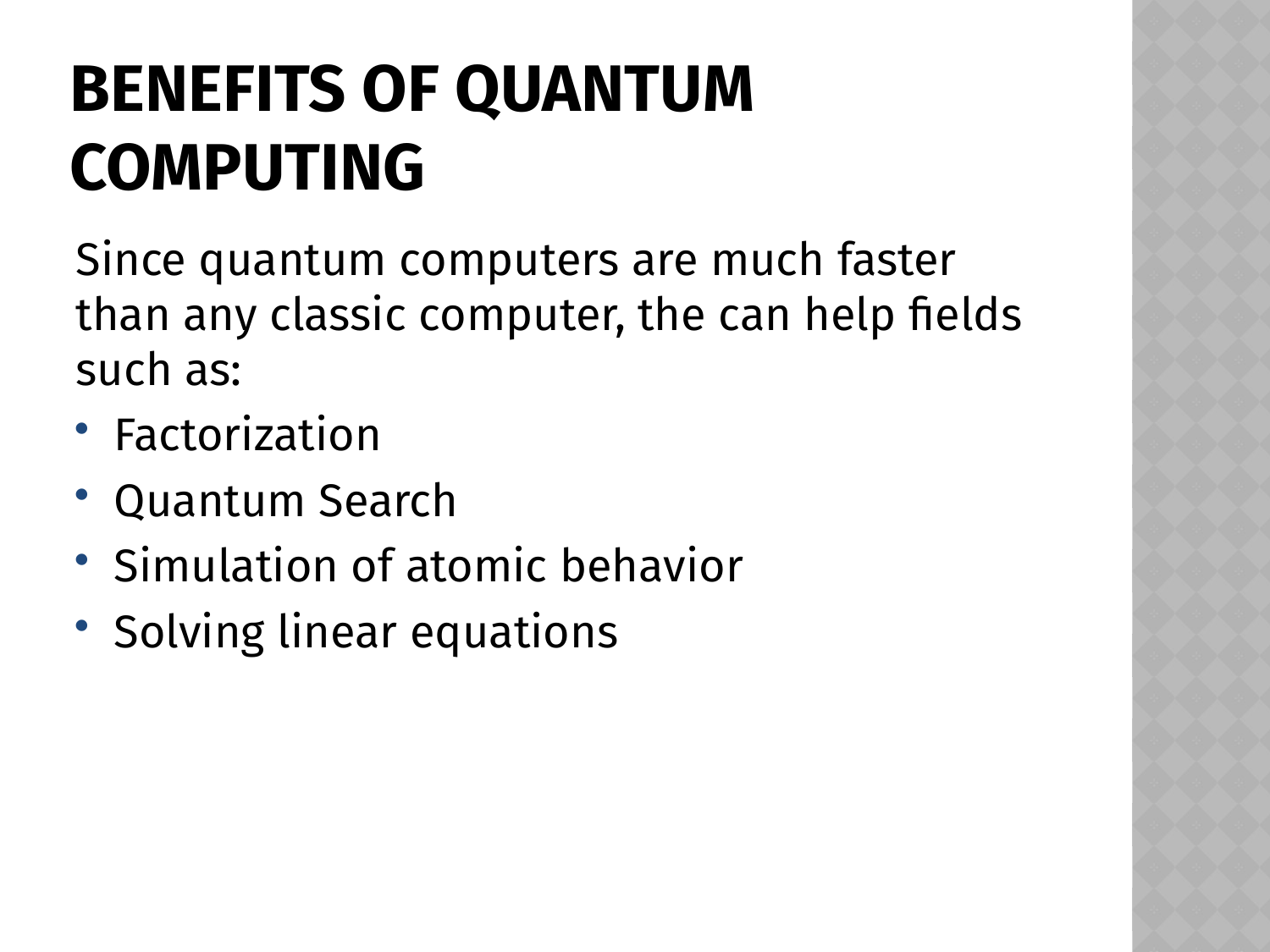

# Benefits of quantum computing
Since quantum computers are much faster than any classic computer, the can help fields such as:
Factorization
Quantum Search
Simulation of atomic behavior
Solving linear equations